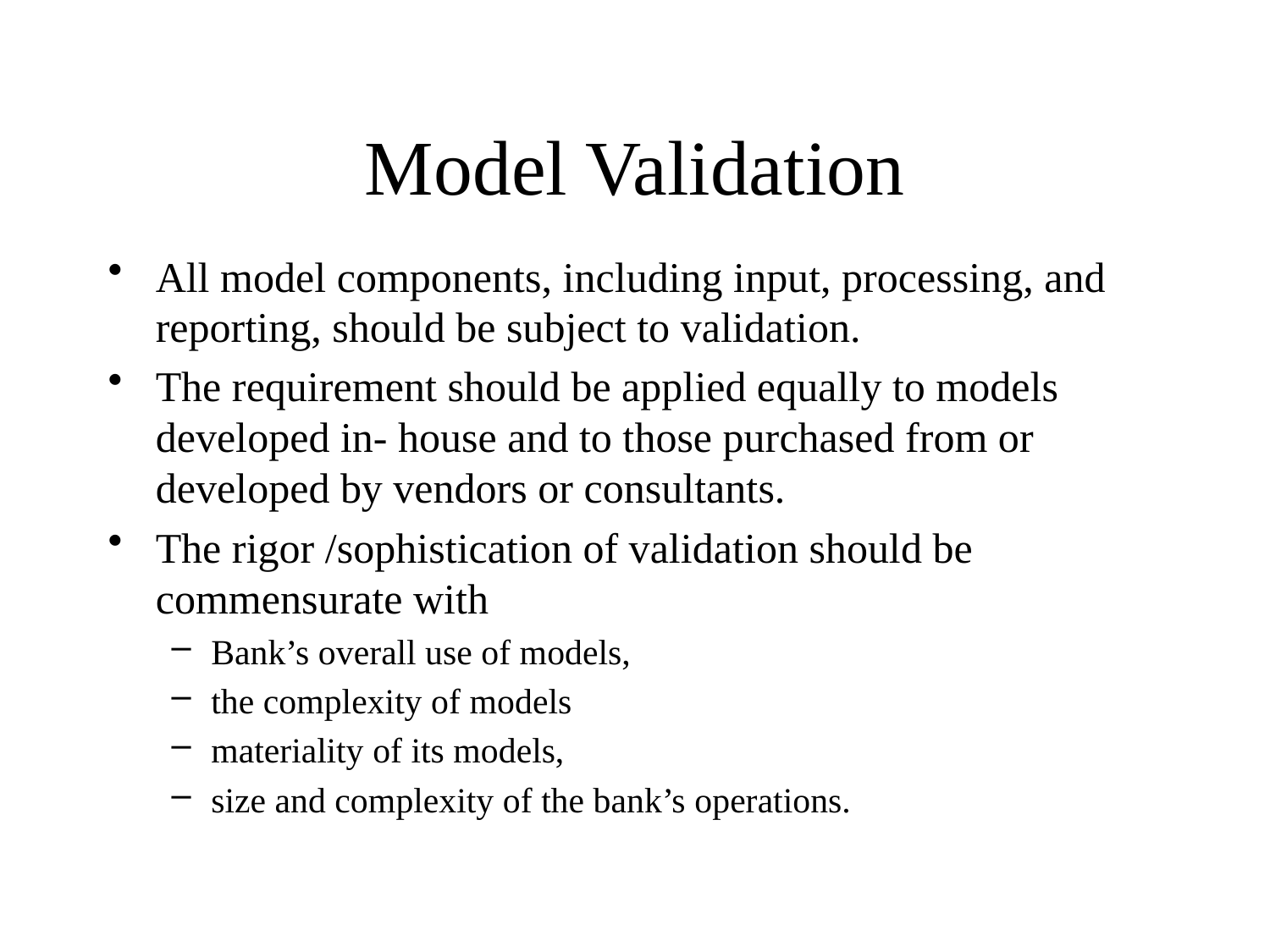

# Model Validation
All model components, including input, processing, and reporting, should be subject to validation.
The requirement should be applied equally to models developed in- house and to those purchased from or developed by vendors or consultants.
The rigor /sophistication of validation should be commensurate with
Bank’s overall use of models,
the complexity of models
materiality of its models,
size and complexity of the bank’s operations.